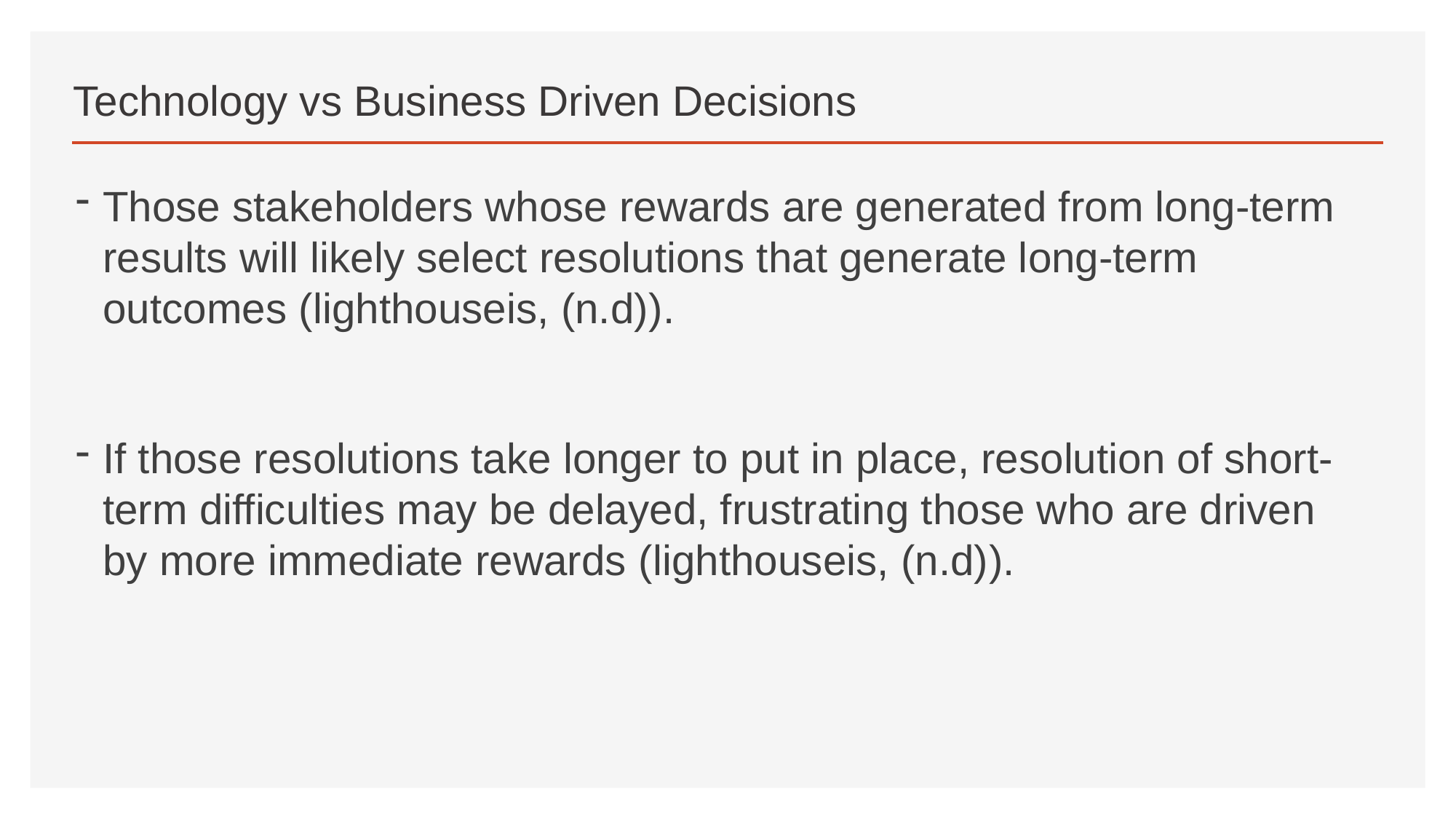

# Technology vs Business Driven Decisions
Those stakeholders whose rewards are generated from long-term results will likely select resolutions that generate long-term outcomes (lighthouseis, (n.d)).

If those resolutions take longer to put in place, resolution of short-term difficulties may be delayed, frustrating those who are driven by more immediate rewards (lighthouseis, (n.d)).